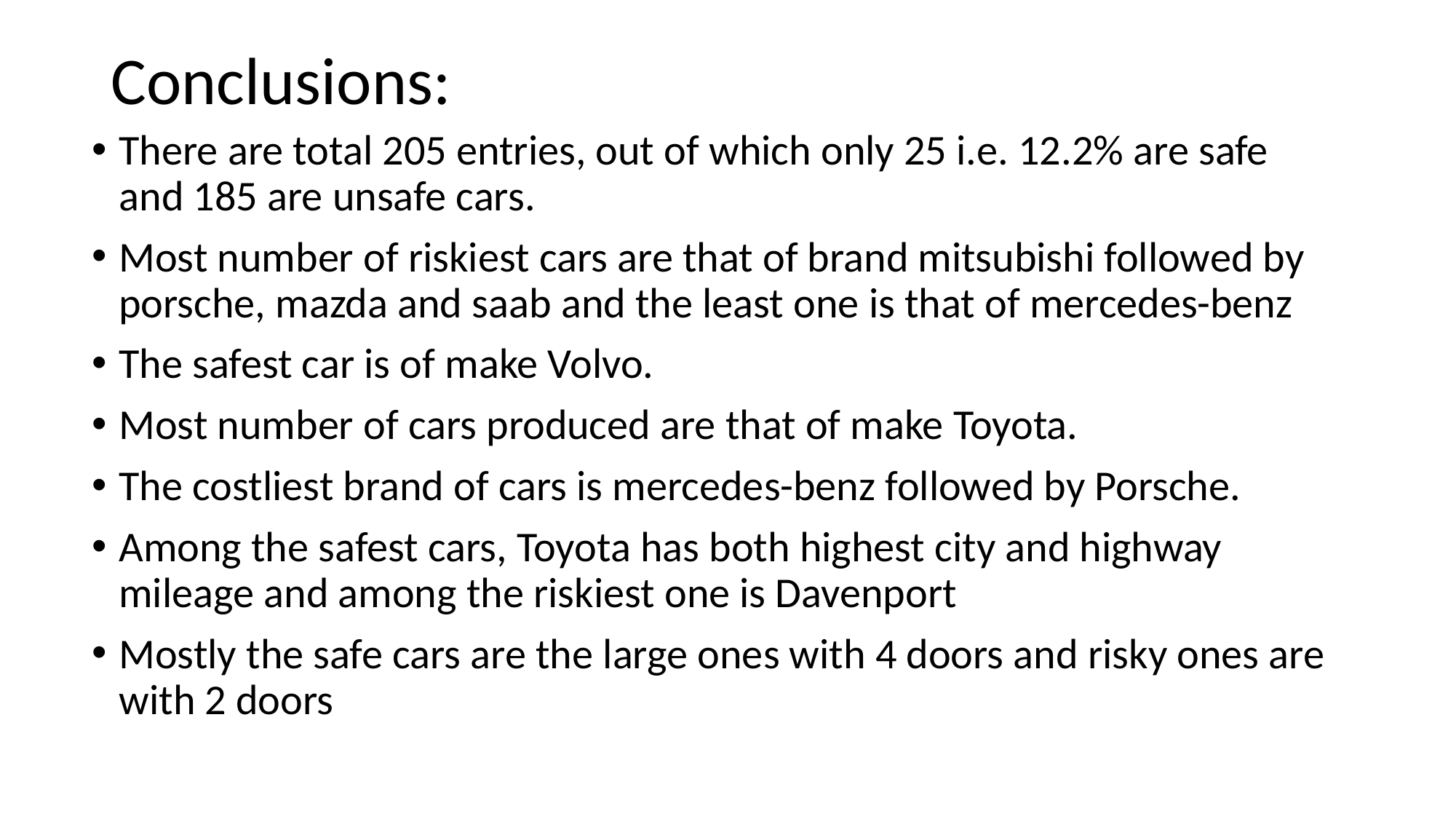

# Conclusions:
There are total 205 entries, out of which only 25 i.e. 12.2% are safe and 185 are unsafe cars.
Most number of riskiest cars are that of brand mitsubishi followed by porsche, mazda and saab and the least one is that of mercedes-benz
The safest car is of make Volvo.
Most number of cars produced are that of make Toyota.
The costliest brand of cars is mercedes-benz followed by Porsche.
Among the safest cars, Toyota has both highest city and highway mileage and among the riskiest one is Davenport
Mostly the safe cars are the large ones with 4 doors and risky ones are with 2 doors